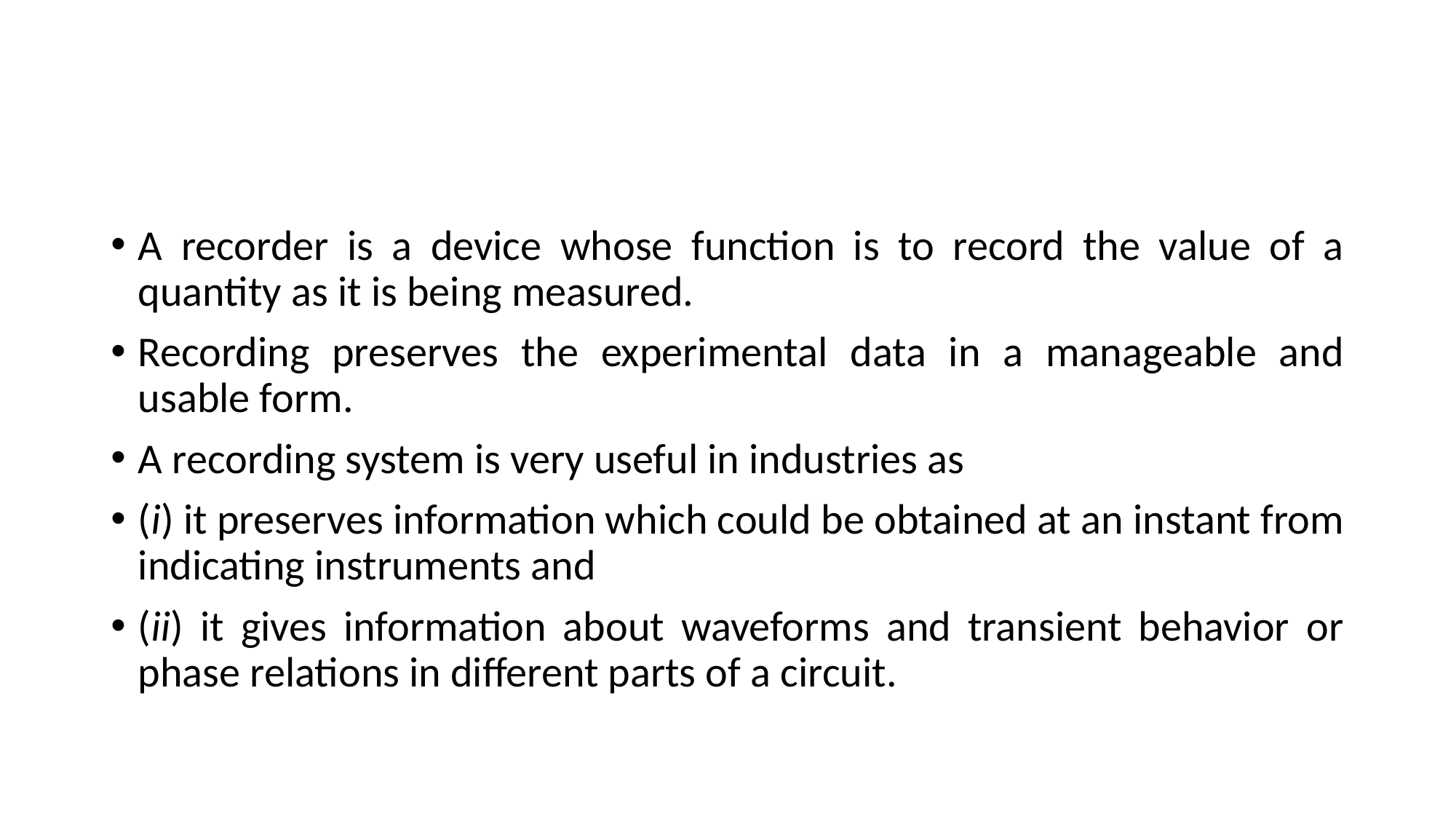

#
A recorder is a device whose function is to record the value of a quantity as it is being measured.
Recording preserves the experimental data in a manageable and usable form.
A recording system is very useful in industries as
(i) it preserves information which could be obtained at an instant from indicating instruments and
(ii) it gives information about waveforms and transient behavior or phase relations in different parts of a circuit.